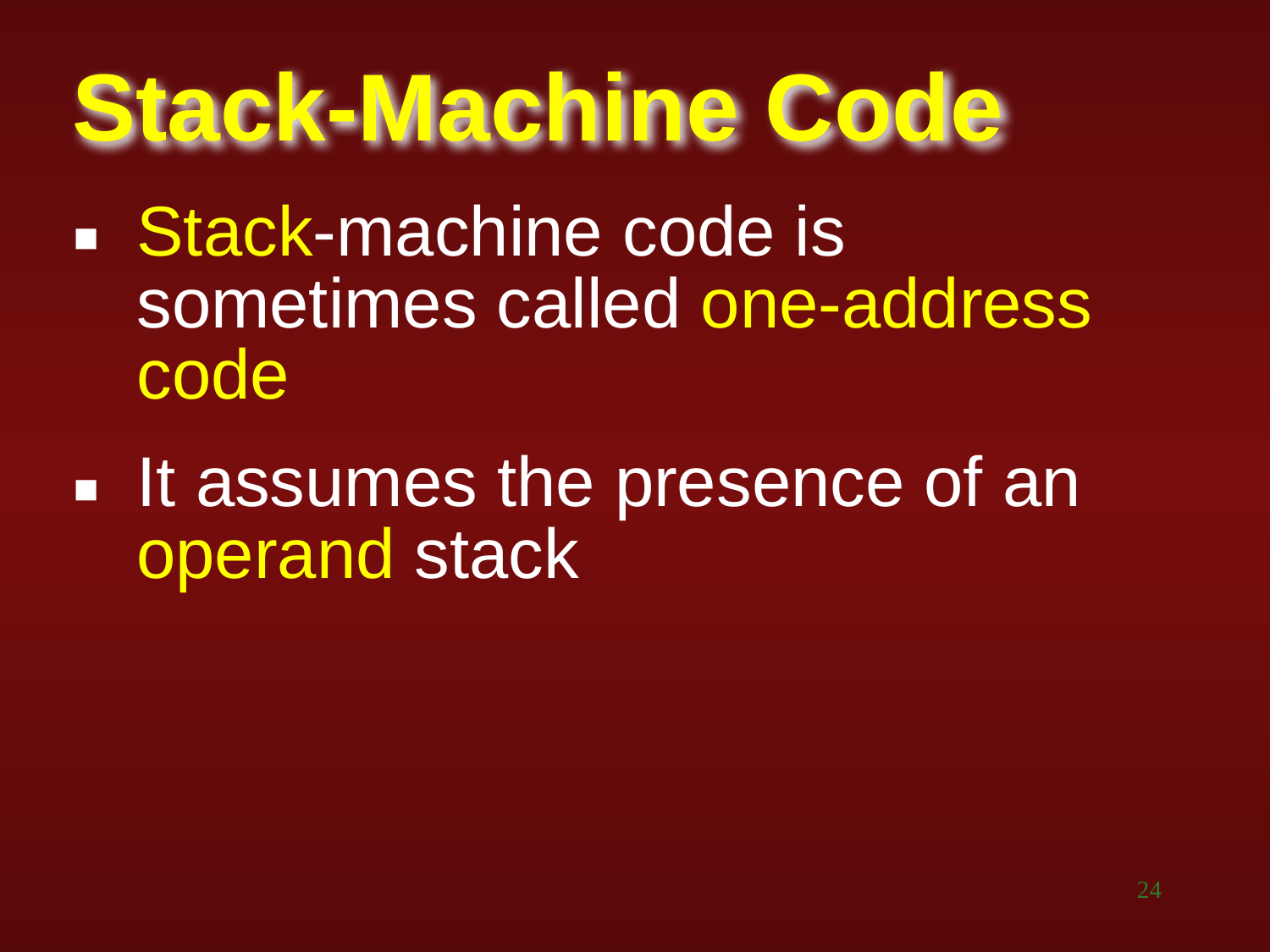

# Stack-Machine Code
Stack-machine code is sometimes called one-address code
It assumes the presence of an operand stack

24